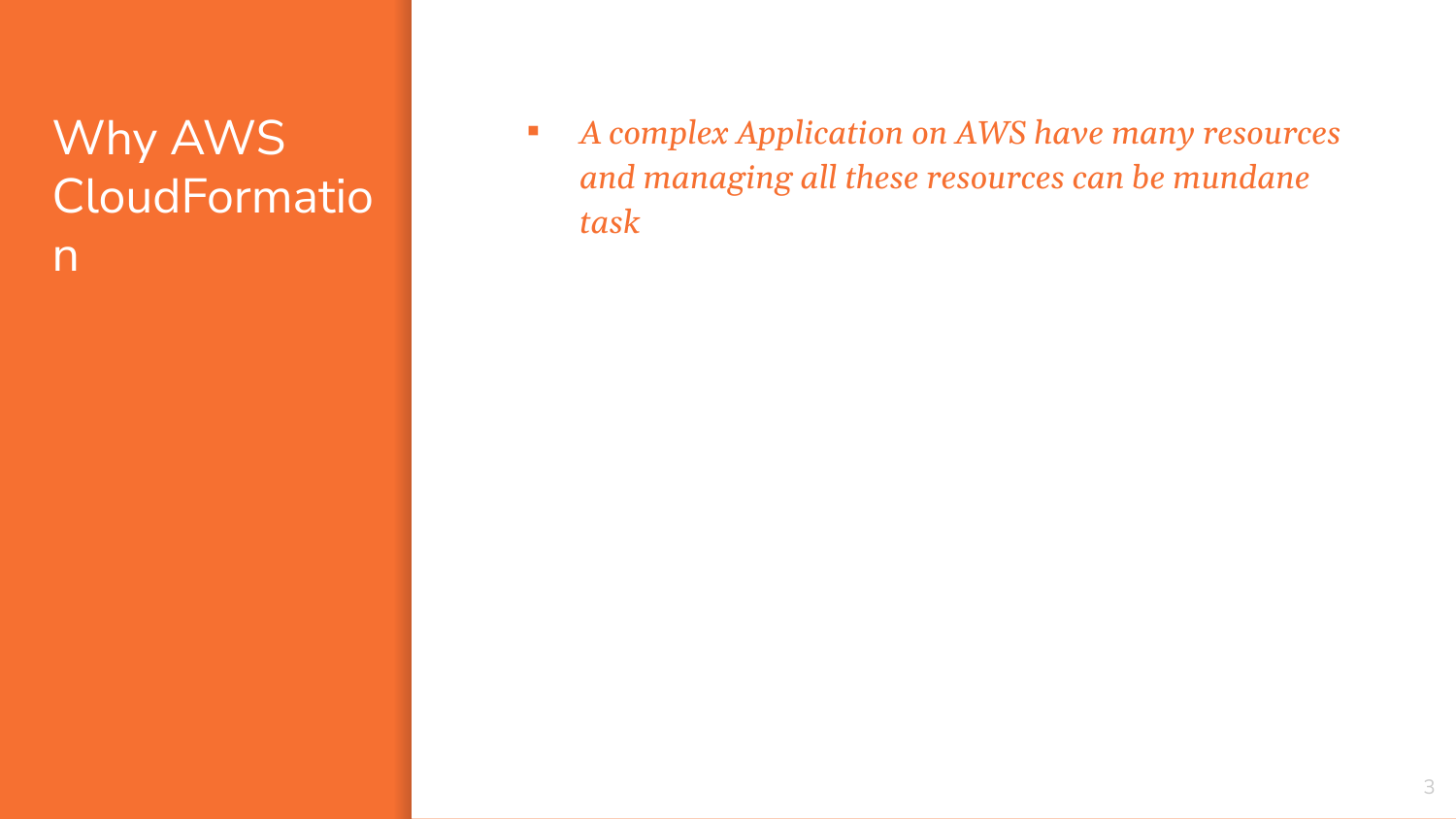

A complex Application on AWS have many resources and managing all these resources can be mundane task
# Why AWS CloudFormation
3